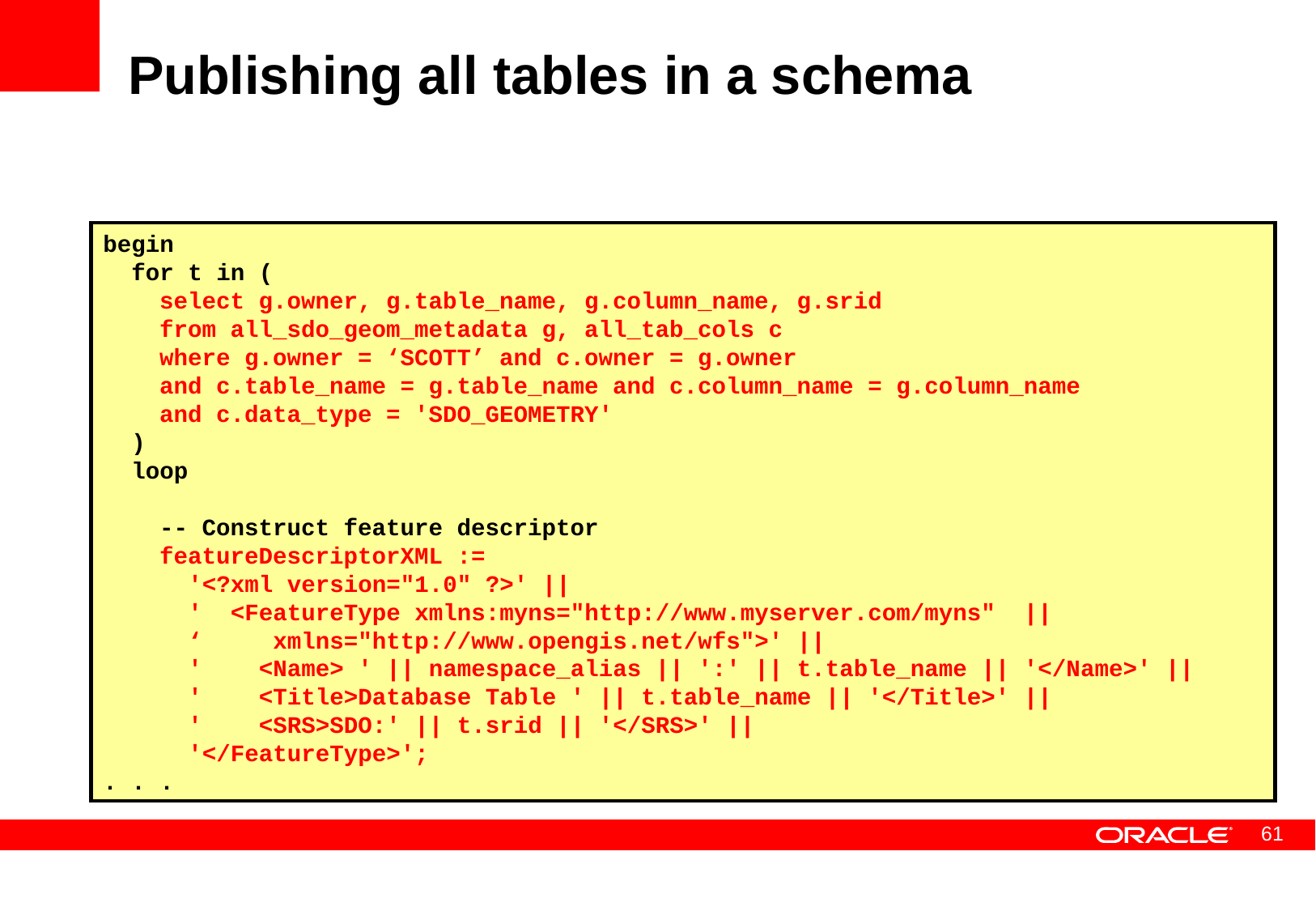

# Publishing all tables in a schema
begin
  for t in (
    select g.owner, g.table_name, g.column_name, g.srid
    from all_sdo_geom_metadata g, all_tab_cols c
    where g.owner = ‘SCOTT’ and c.owner = g.owner
    and c.table_name = g.table_name and c.column_name = g.column_name
    and c.data_type = 'SDO_GEOMETRY'
  )
  loop

    -- Construct feature descriptor
    featureDescriptorXML :=
      '<?xml version="1.0" ?>' ||
      '  <FeatureType xmlns:myns="http://www.myserver.com/myns"  ||
      ‘     xmlns="http://www.opengis.net/wfs">' ||
      '    <Name> ' || namespace_alias || ':' || t.table_name || '</Name>' ||
      '    <Title>Database Table ' || t.table_name || '</Title>' ||
      '    <SRS>SDO:' || t.srid || '</SRS>' ||
      '</FeatureType>';
. . .